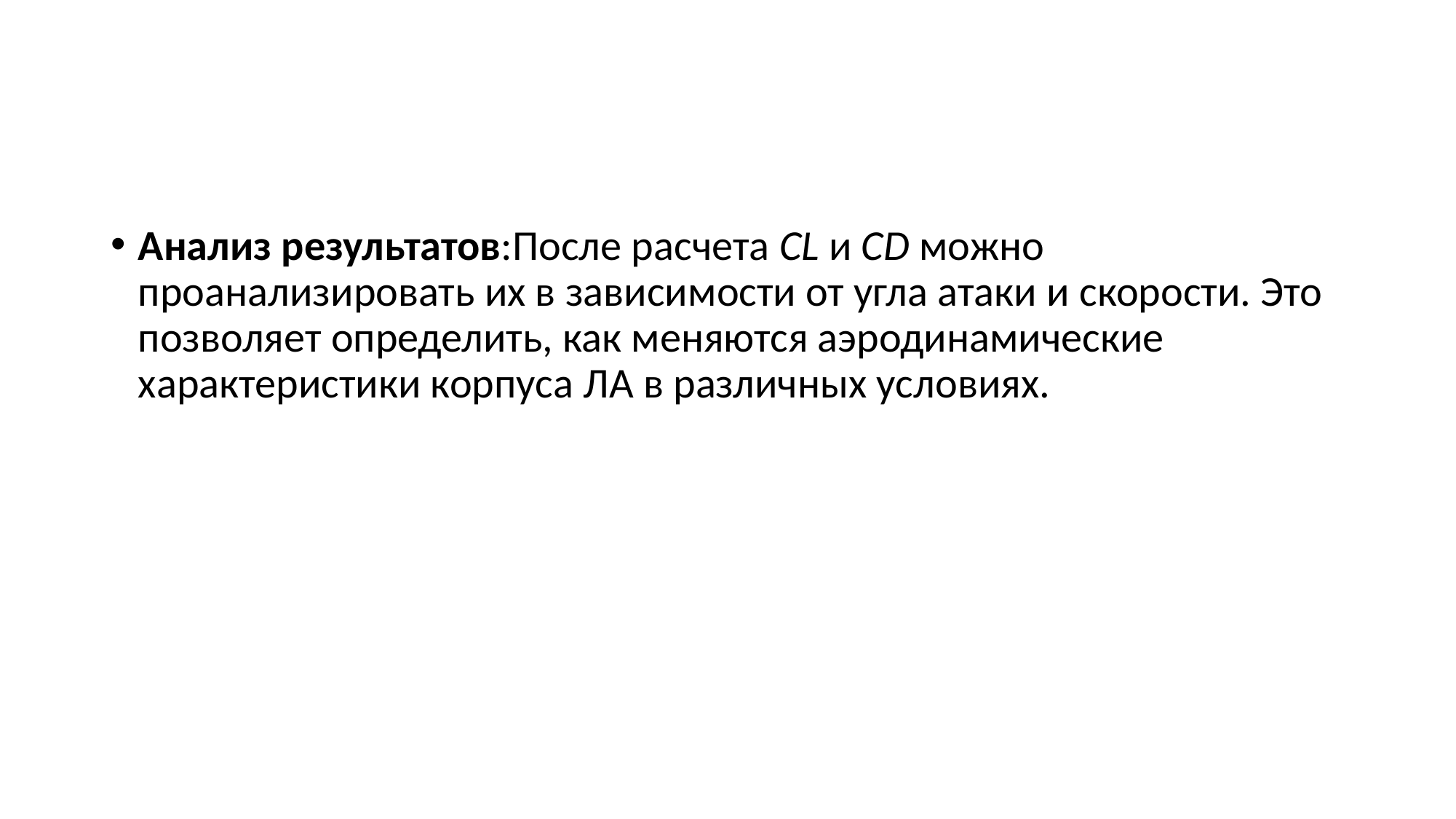

#
Анализ результатов:После расчета CL​ и CD​ можно проанализировать их в зависимости от угла атаки и скорости. Это позволяет определить, как меняются аэродинамические характеристики корпуса ЛА в различных условиях.